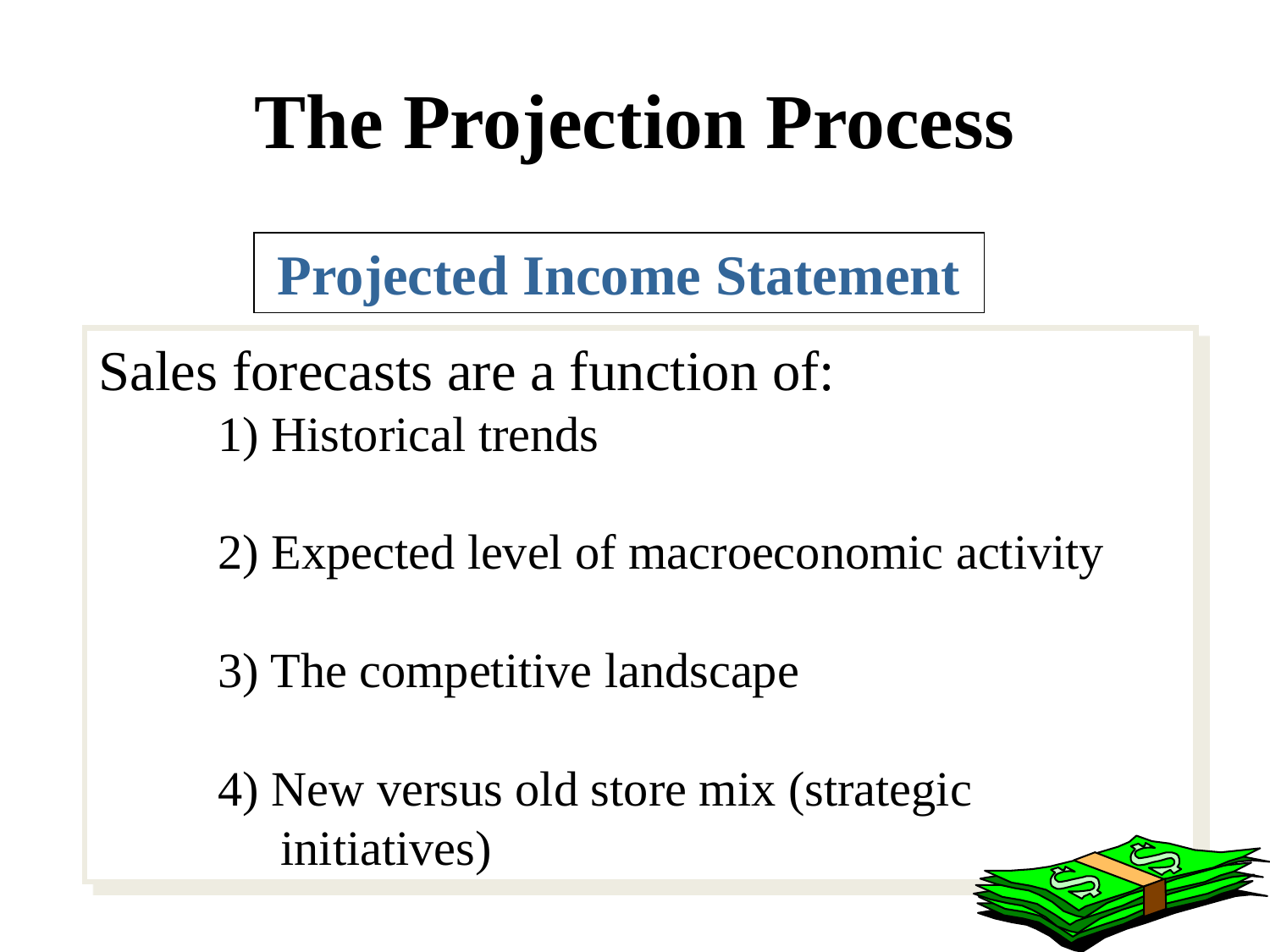

# The Projection Process

Projected Income Statement
Sales forecasts are a function of:
1) Historical trends

2) Expected level of macroeconomic activity

3) The competitive landscape

4) New versus old store mix (strategic initiatives)